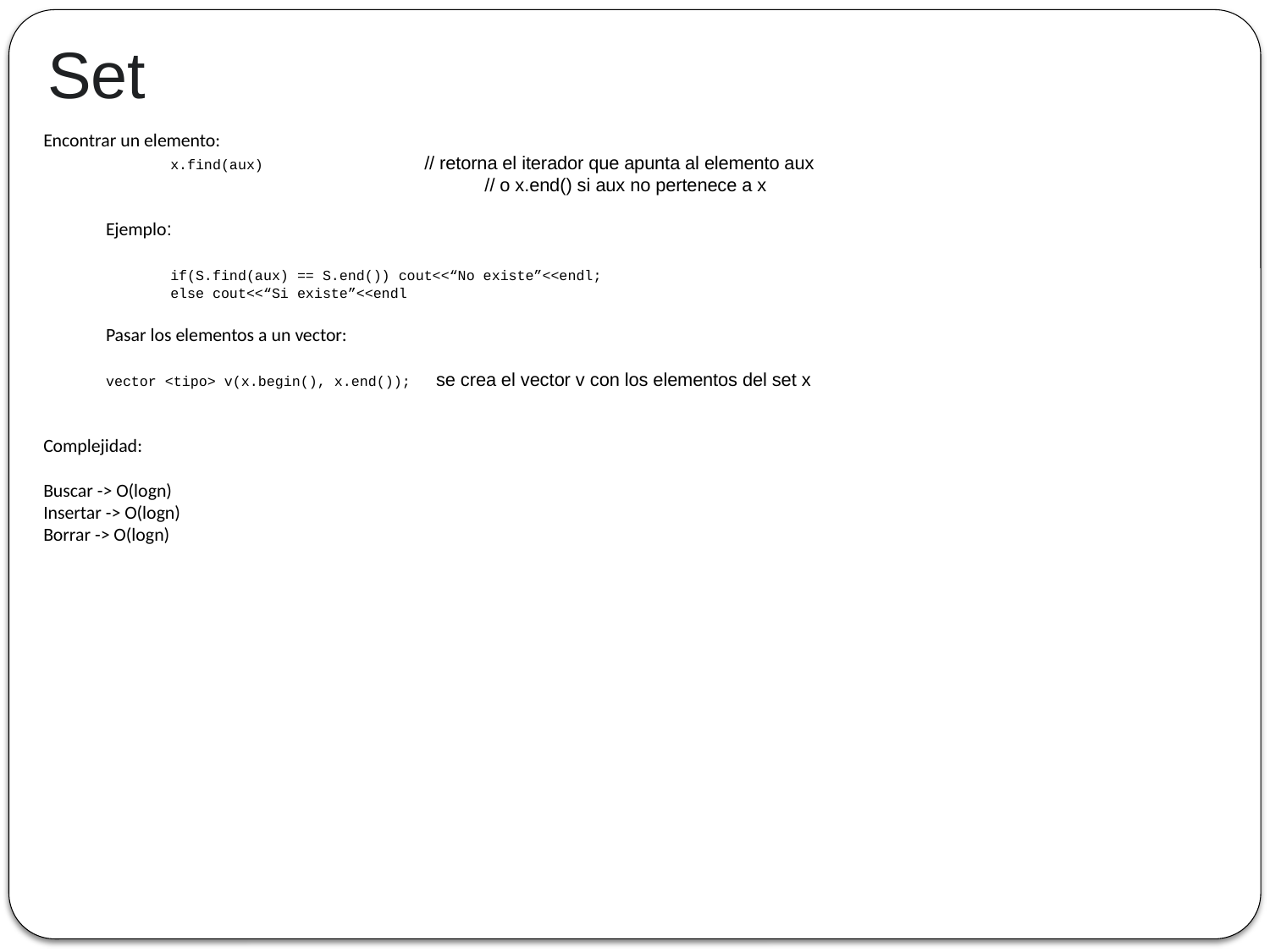

# Set
Encontrar un elemento:
	x.find(aux)		// retorna el iterador que apunta al elemento aux
                      	// o x.end() si aux no pertenece a x

Ejemplo:

	if(S.find(aux) == S.end()) cout<<“No existe”<<endl;
	else cout<<“Si existe”<<endl

Pasar los elementos a un vector:

vector <tipo> v(x.begin(), x.end());   se crea el vector v con los elementos del set x

Complejidad:

Buscar -> O(logn)
Insertar -> O(logn)
Borrar -> O(logn)